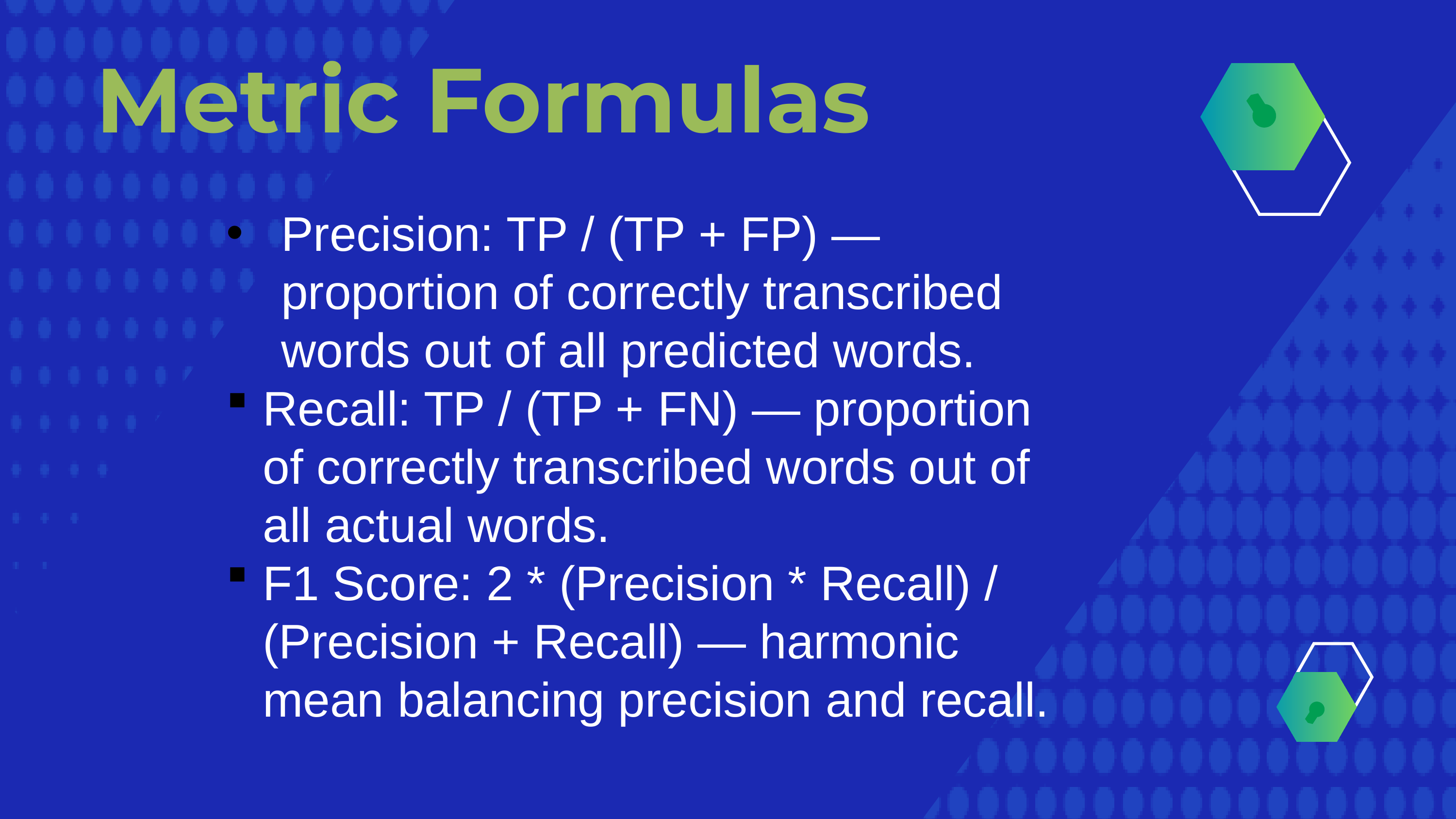

Metric Formulas

Precision: TP / (TP + FP) — proportion of correctly transcribed words out of all predicted words.
Recall: TP / (TP + FN) — proportion of correctly transcribed words out of all actual words.
F1 Score: 2 * (Precision * Recall) / (Precision + Recall) — harmonic mean balancing precision and recall.